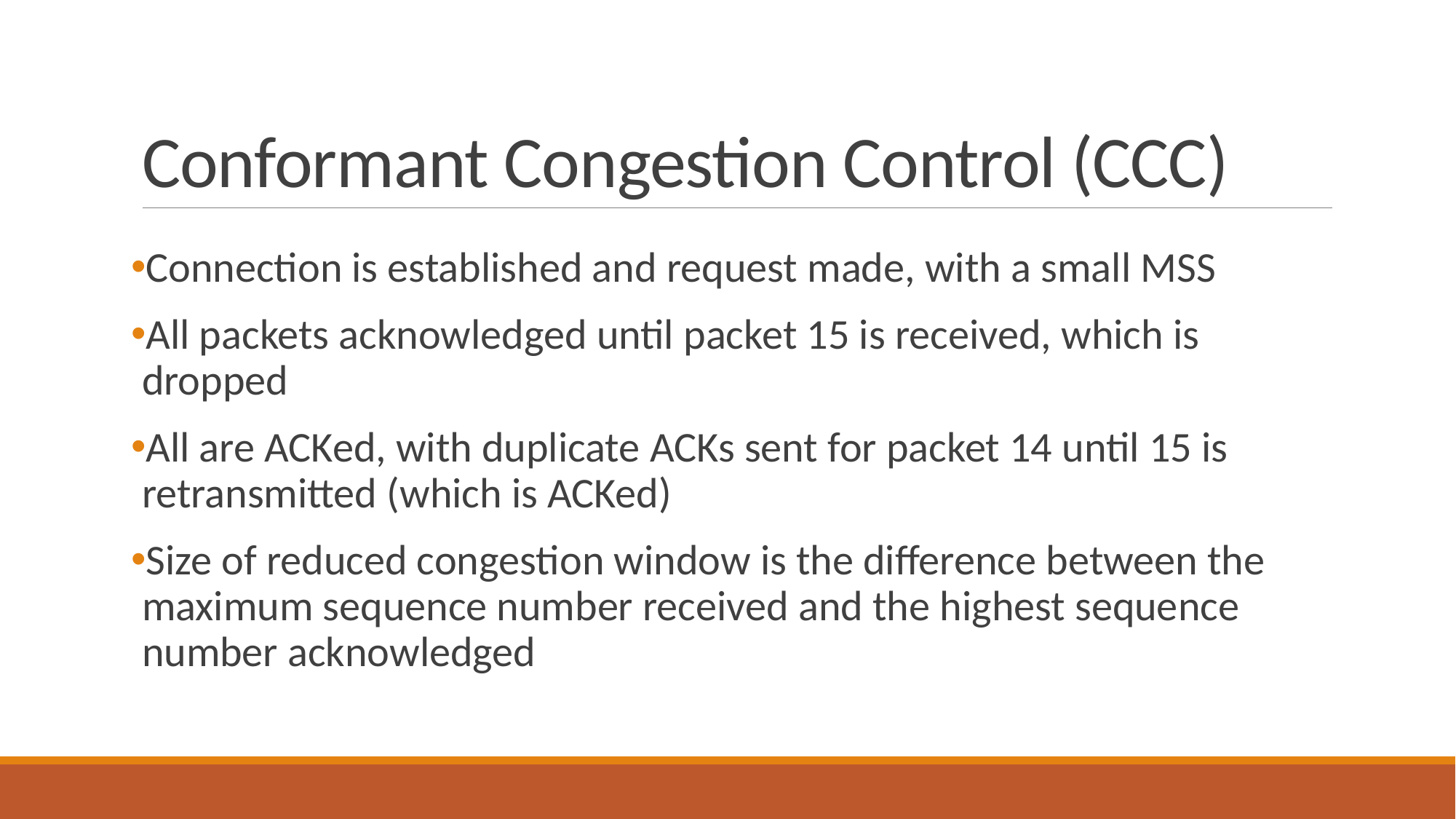

# Conformant Congestion Control (CCC)
Connection is established and request made, with a small MSS
All packets acknowledged until packet 15 is received, which is dropped
All are ACKed, with duplicate ACKs sent for packet 14 until 15 is retransmitted (which is ACKed)
Size of reduced congestion window is the difference between the maximum sequence number received and the highest sequence number acknowledged